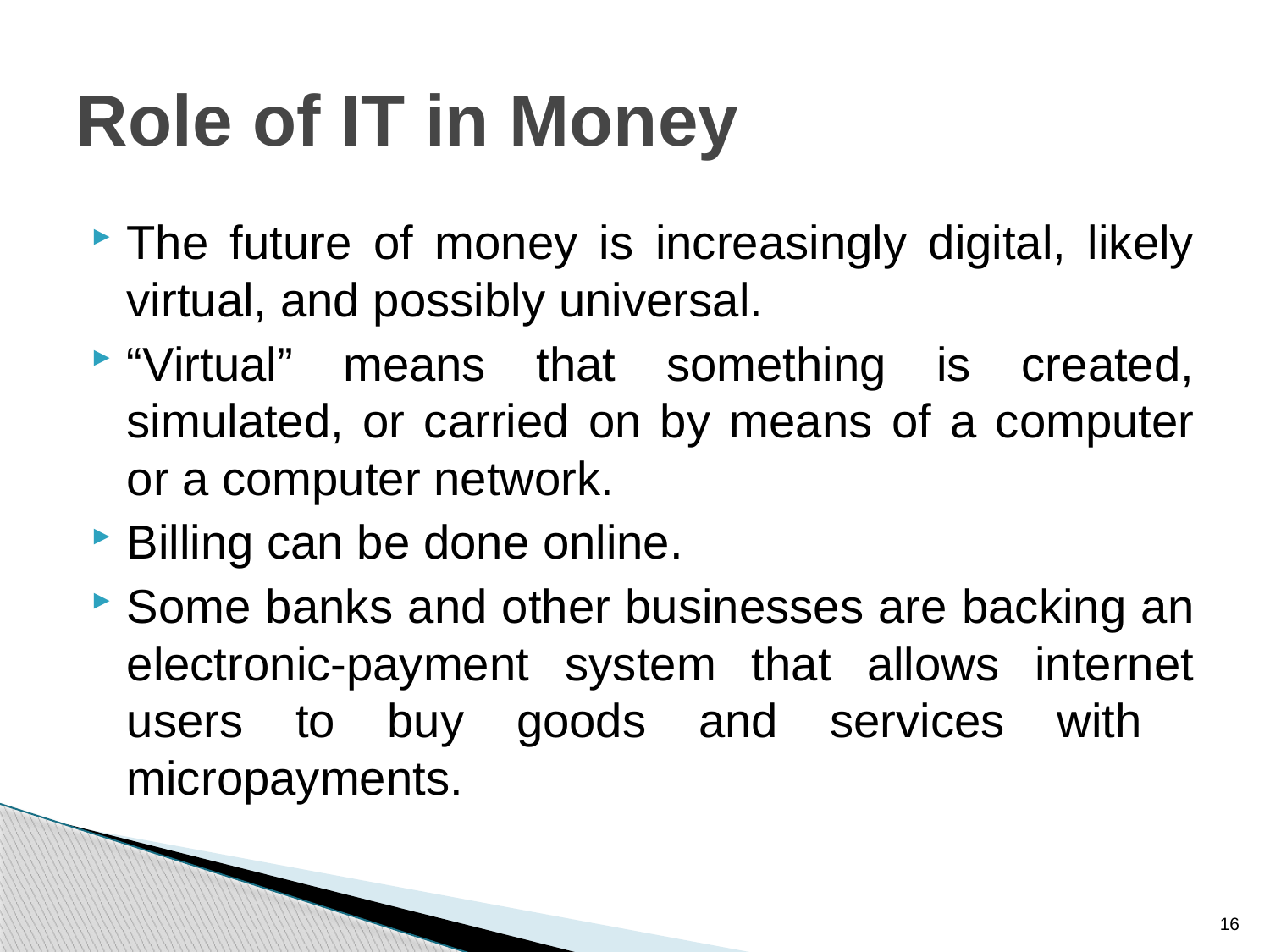

# Role of IT in Money
The future of money is increasingly digital, likely virtual, and possibly universal.
“Virtual” means that something is created, simulated, or carried on by means of a computer or a computer network.
Billing can be done online.
Some banks and other businesses are backing an electronic-payment system that allows internet users to buy goods and services with  micropayments.
16